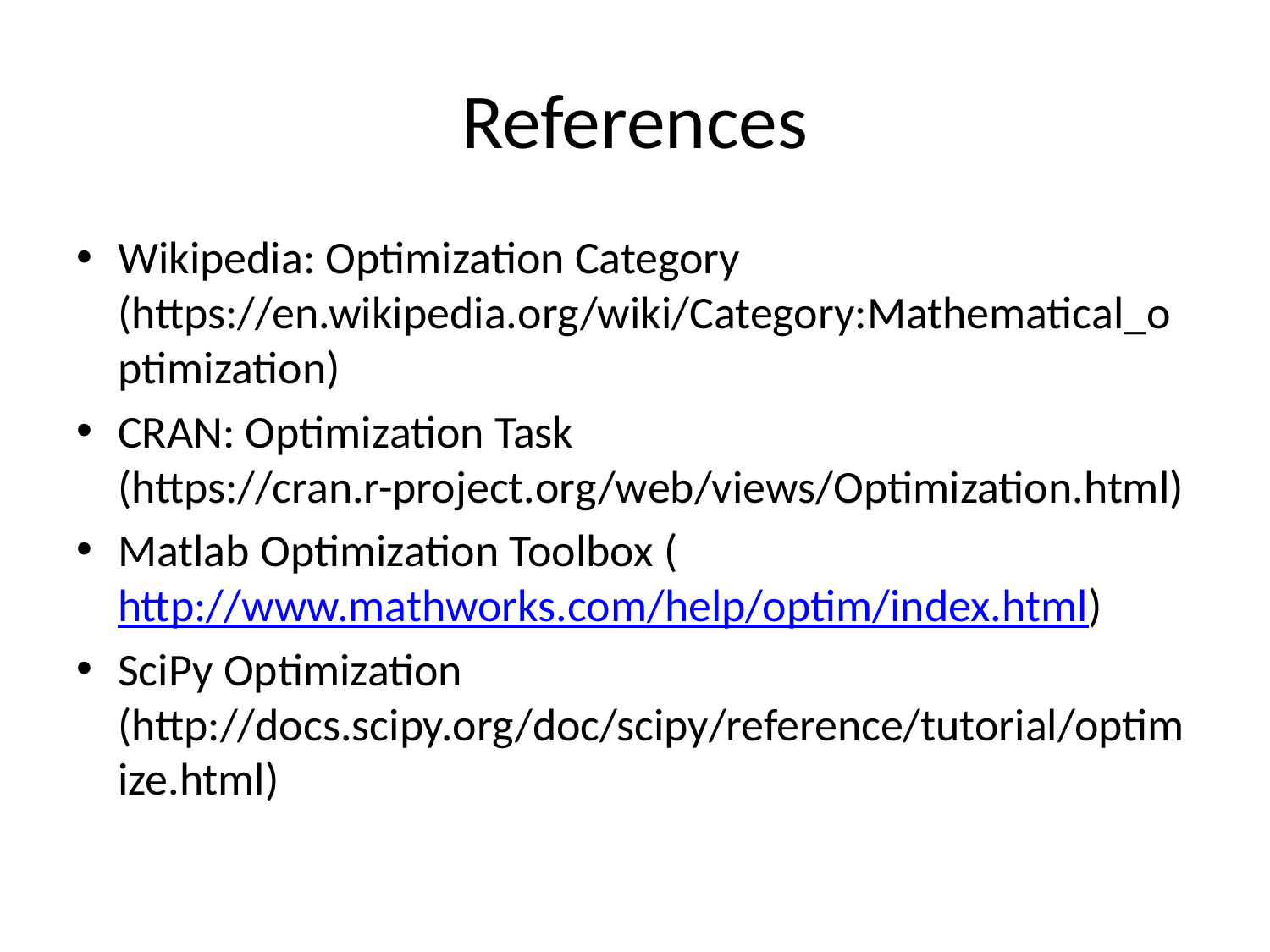

# References
Wikipedia: Optimization Category (https://en.wikipedia.org/wiki/Category:Mathematical_optimization)
CRAN: Optimization Task (https://cran.r-project.org/web/views/Optimization.html)
Matlab Optimization Toolbox (http://www.mathworks.com/help/optim/index.html)
SciPy Optimization (http://docs.scipy.org/doc/scipy/reference/tutorial/optimize.html)